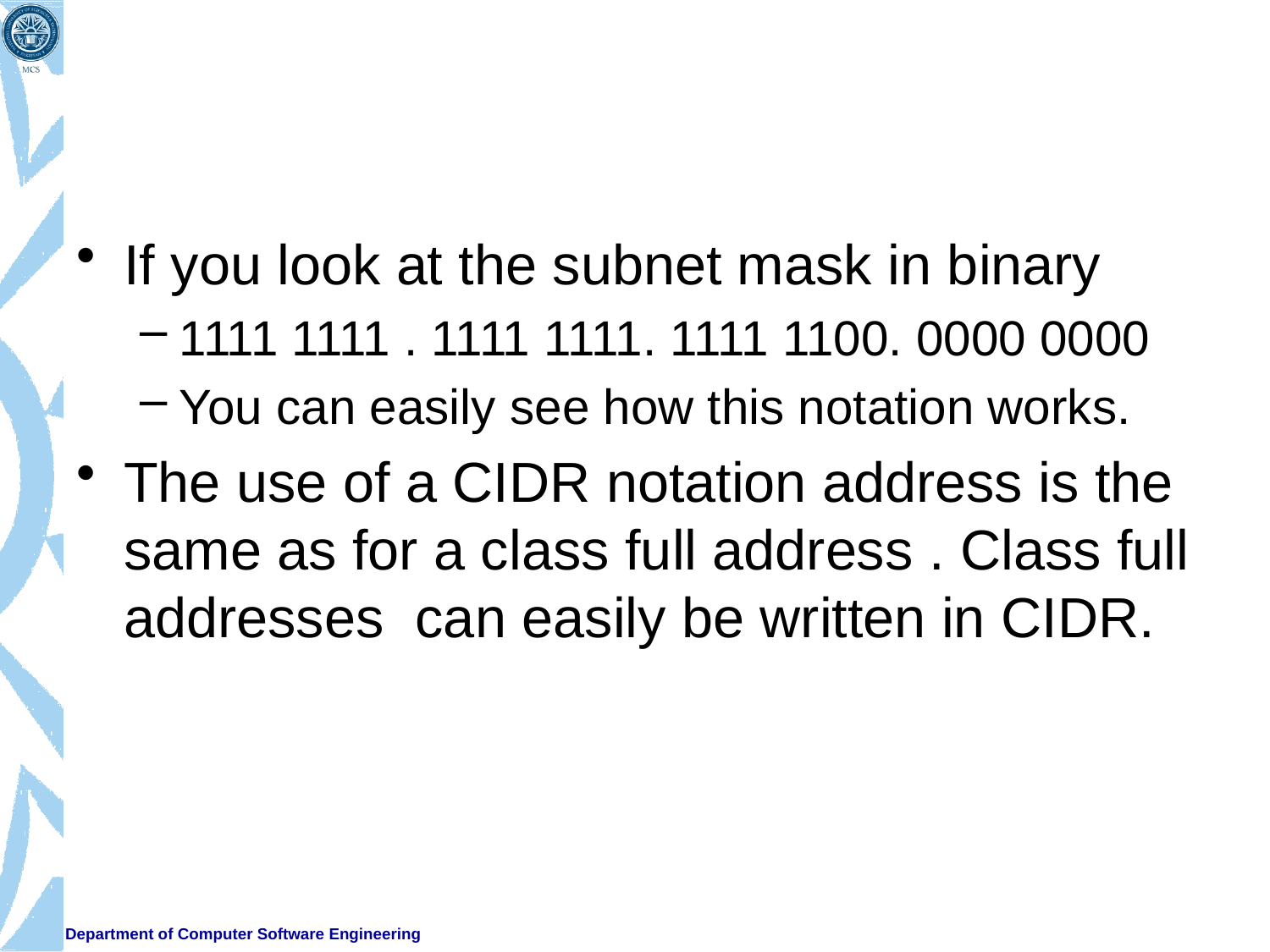

#
If you look at the subnet mask in binary
1111 1111 . 1111 1111. 1111 1100. 0000 0000
You can easily see how this notation works.
The use of a CIDR notation address is the same as for a class full address . Class full addresses  can easily be written in CIDR.